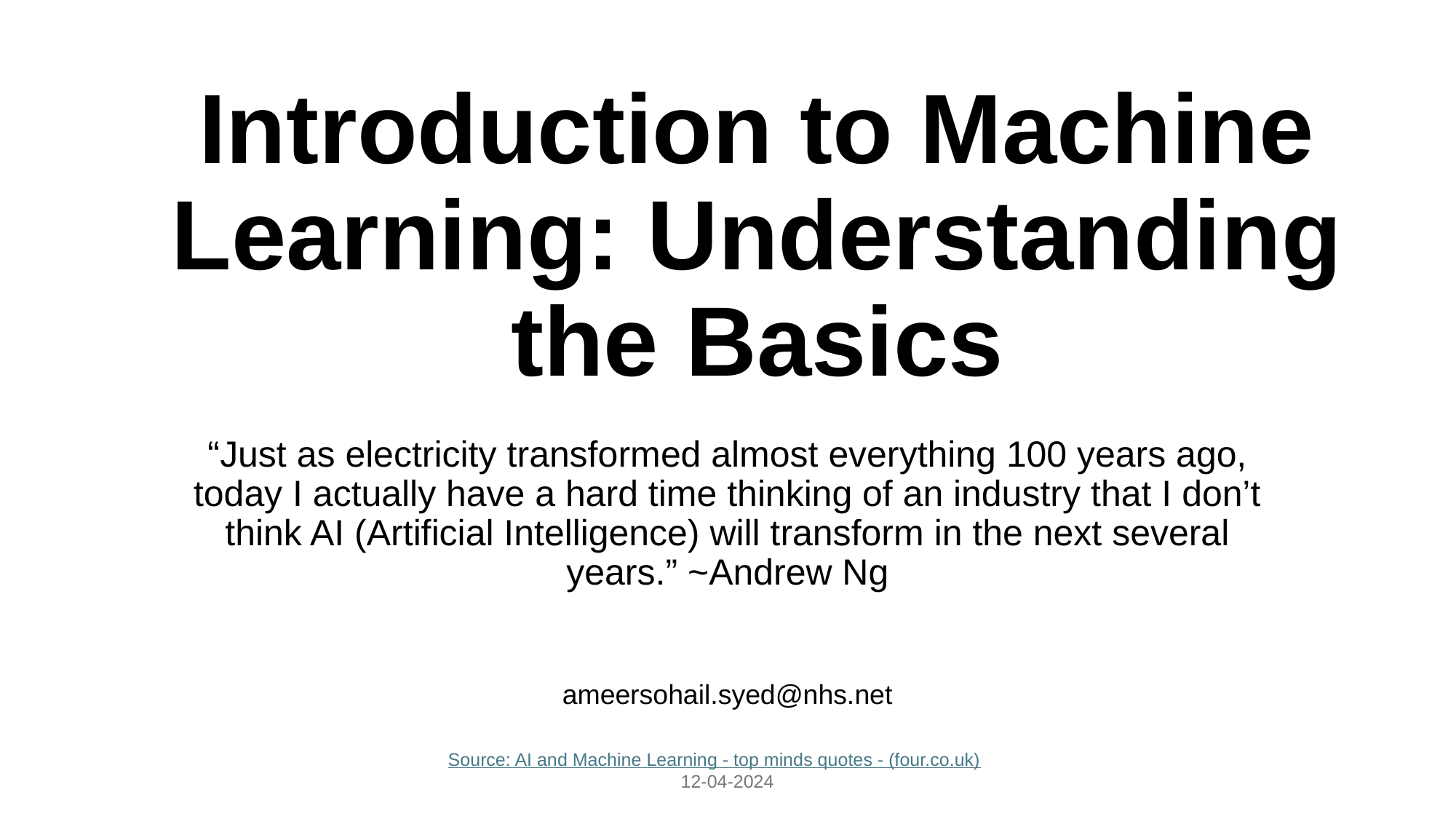

# Introduction to Machine Learning: Understanding the Basics
“Just as electricity transformed almost everything 100 years ago, today I actually have a hard time thinking of an industry that I don’t think AI (Artificial Intelligence) will transform in the next several years.” ~Andrew Ng
ameersohail.syed@nhs.net
Source: AI and Machine Learning - top minds quotes - (four.co.uk)
12-04-2024